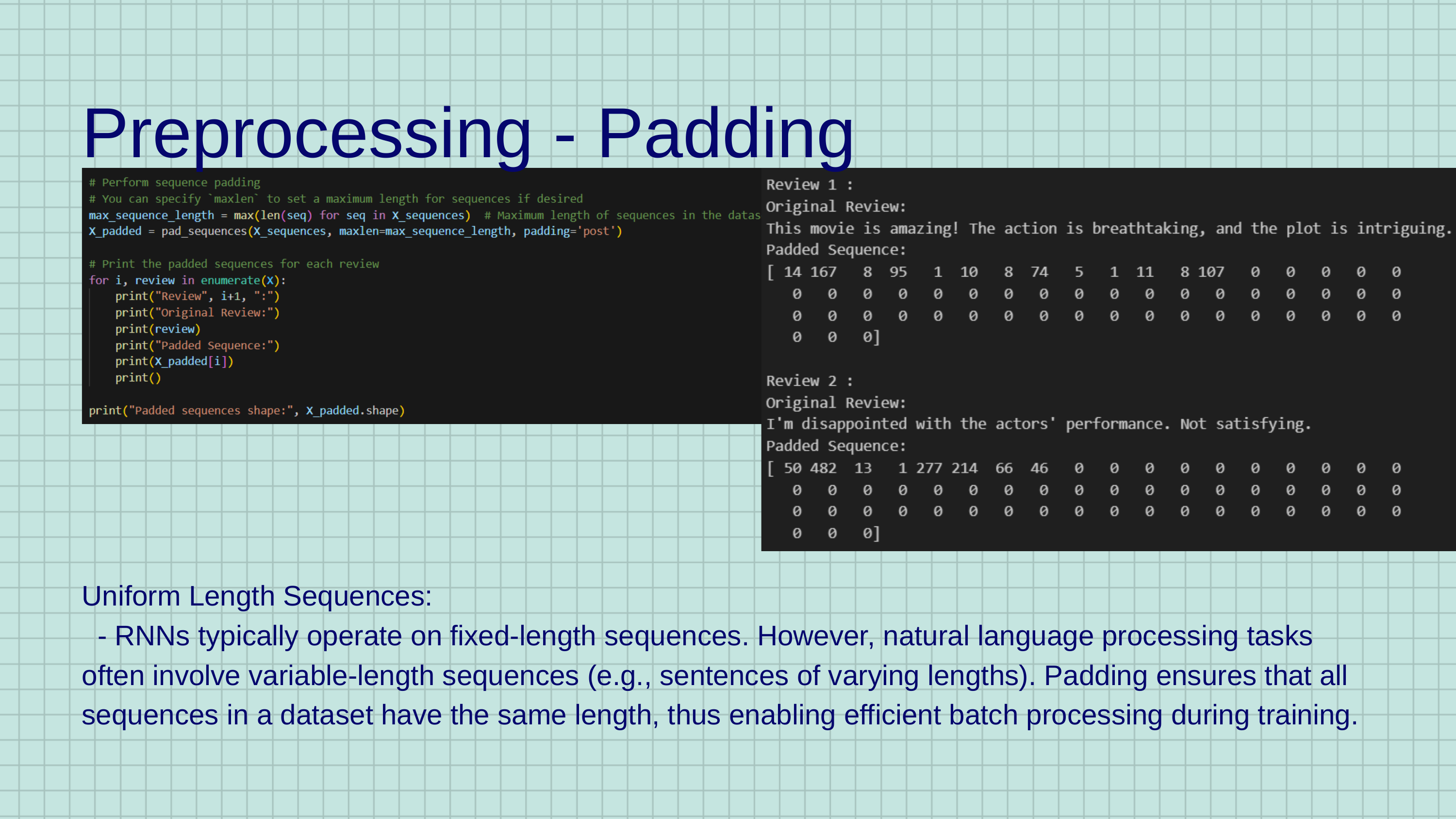

Preprocessing - Padding

Uniform Length Sequences:
  - RNNs typically operate on fixed-length sequences. However, natural language processing tasks often involve variable-length sequences (e.g., sentences of varying lengths). Padding ensures that all sequences in a dataset have the same length, thus enabling efficient batch processing during training.